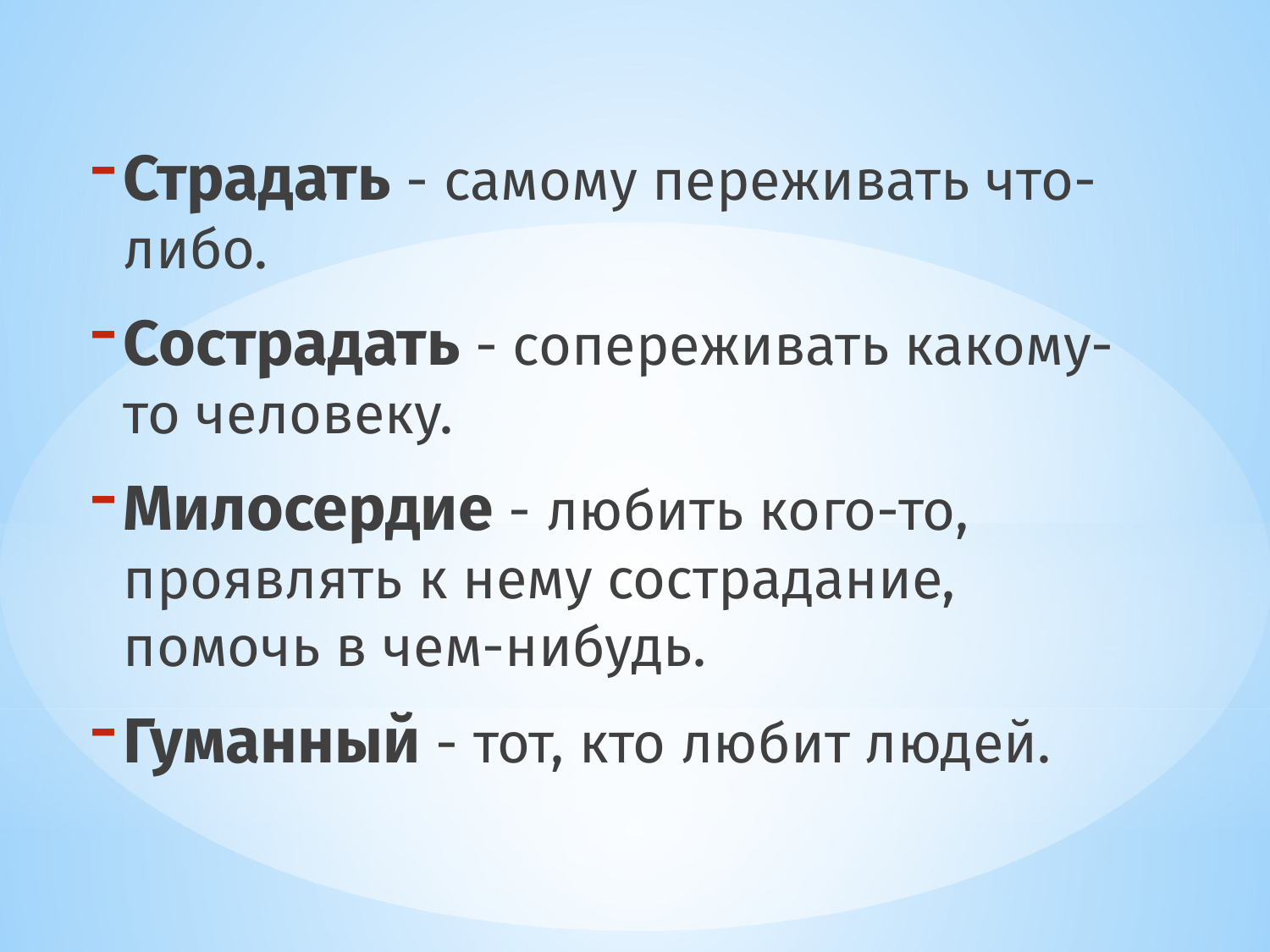

Страдать - самому переживать что-либо.
Сострадать - сопереживать какому-то человеку.
Милосердие - любить кого-то, проявлять к нему сострадание, помочь в чем-нибудь.
Гуманный - тот, кто любит людей.